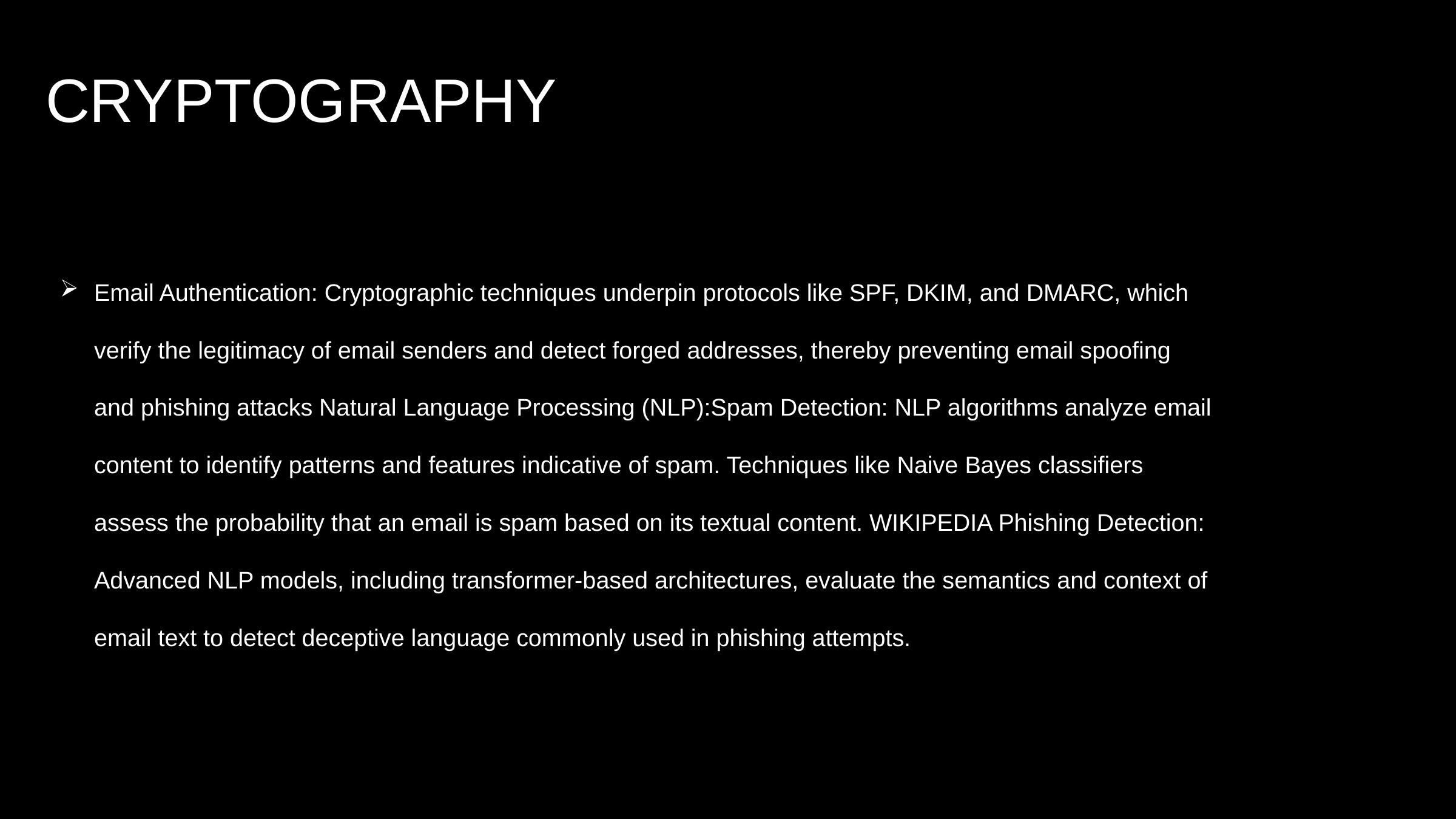

CRYPTOGRAPHY
Email Authentication: Cryptographic techniques underpin protocols like SPF, DKIM, and DMARC, which verify the legitimacy of email senders and detect forged addresses, thereby preventing email spoofing and phishing attacks Natural Language Processing (NLP):Spam Detection: NLP algorithms analyze email content to identify patterns and features indicative of spam. Techniques like Naive Bayes classifiers assess the probability that an email is spam based on its textual content. WIKIPEDIA Phishing Detection: Advanced NLP models, including transformer-based architectures, evaluate the semantics and context of email text to detect deceptive language commonly used in phishing attempts.